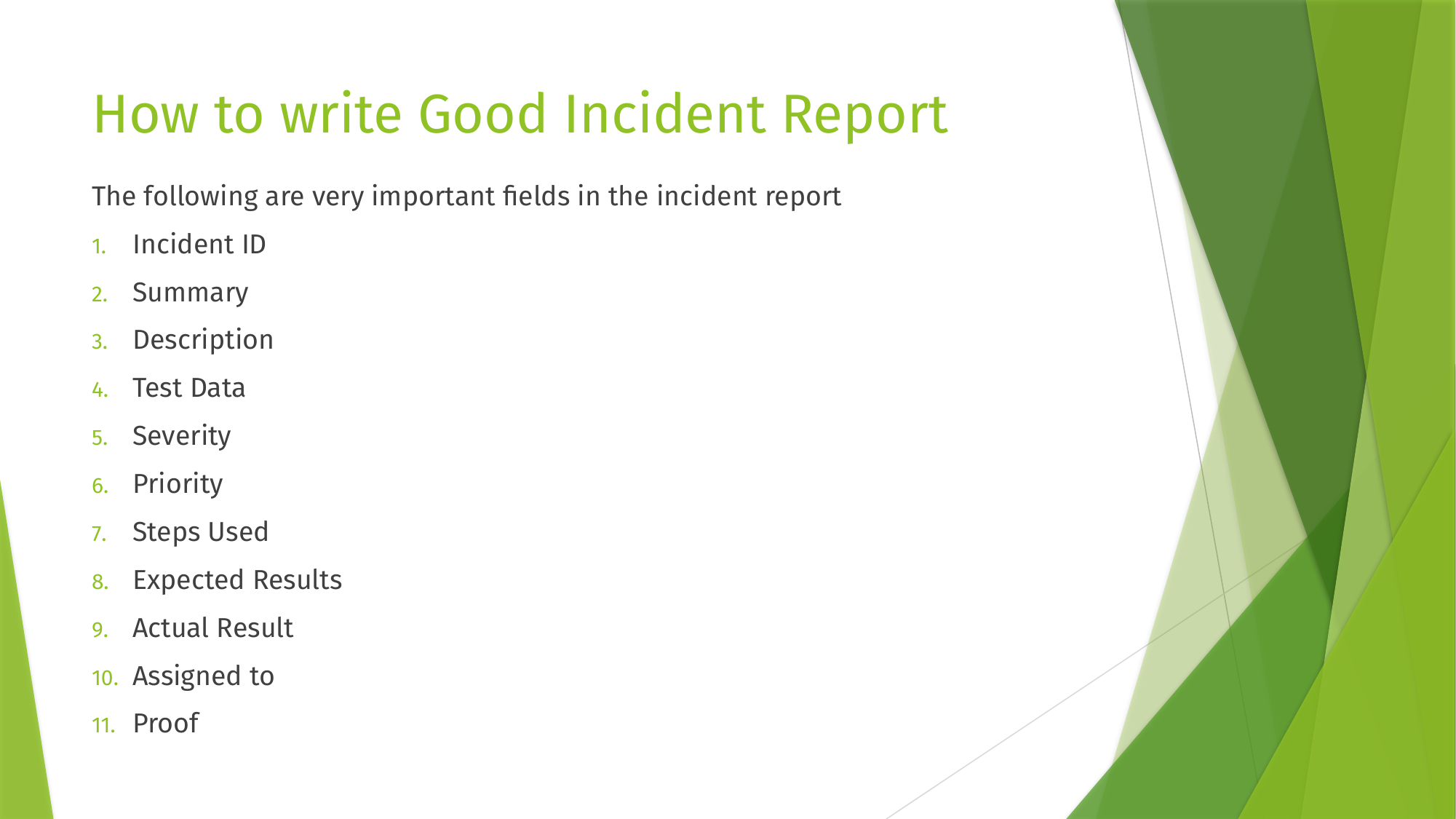

# How to write Good Incident Report
The following are very important fields in the incident report
Incident ID
Summary
Description
Test Data
Severity
Priority
Steps Used
Expected Results
Actual Result
Assigned to
Proof